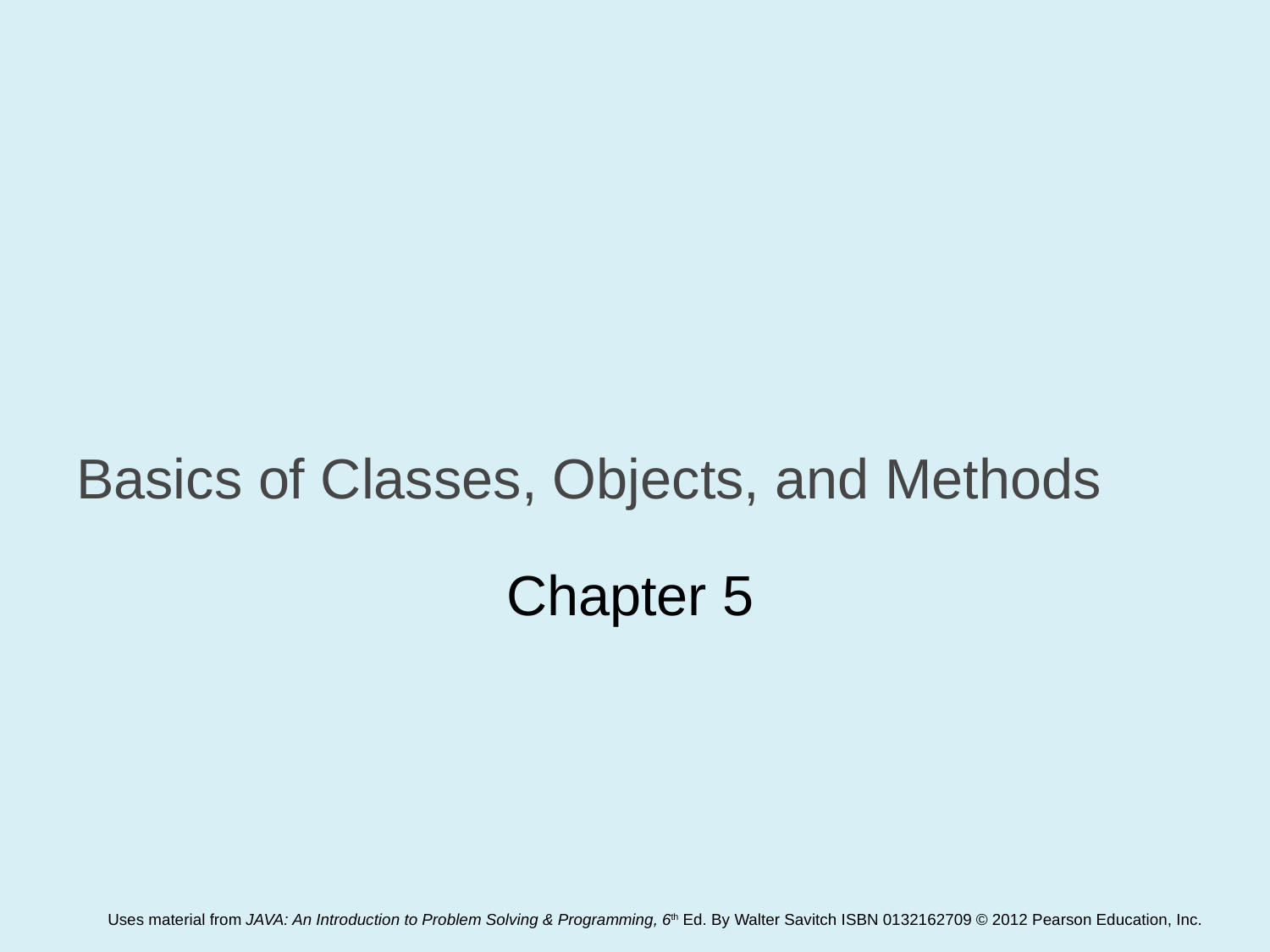

# Basics of Classes, Objects, and Methods
Chapter 5